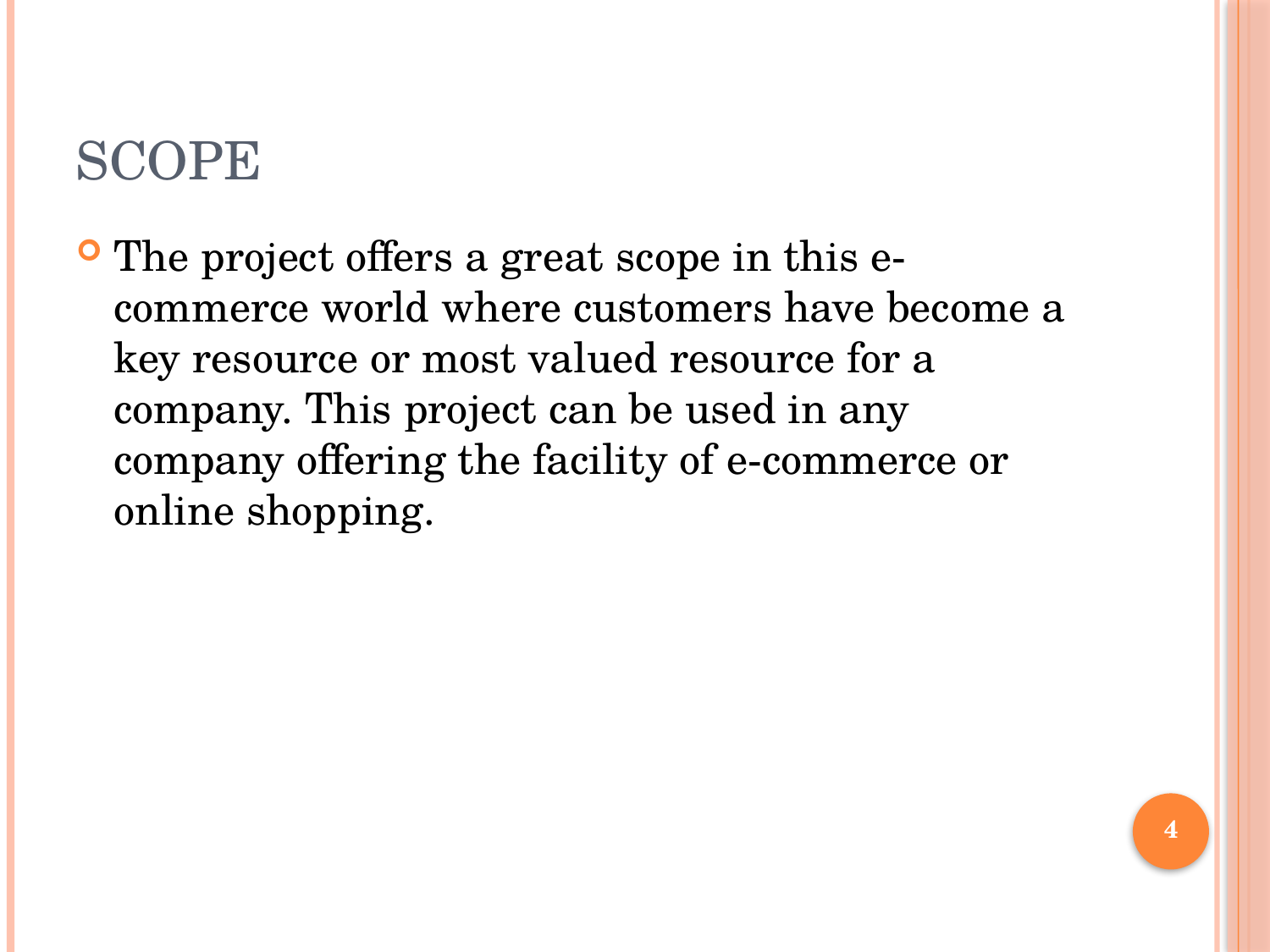

# SCOPE
The project offers a great scope in this e-commerce world where customers have become a key resource or most valued resource for a company. This project can be used in any company offering the facility of e-commerce or online shopping.

4